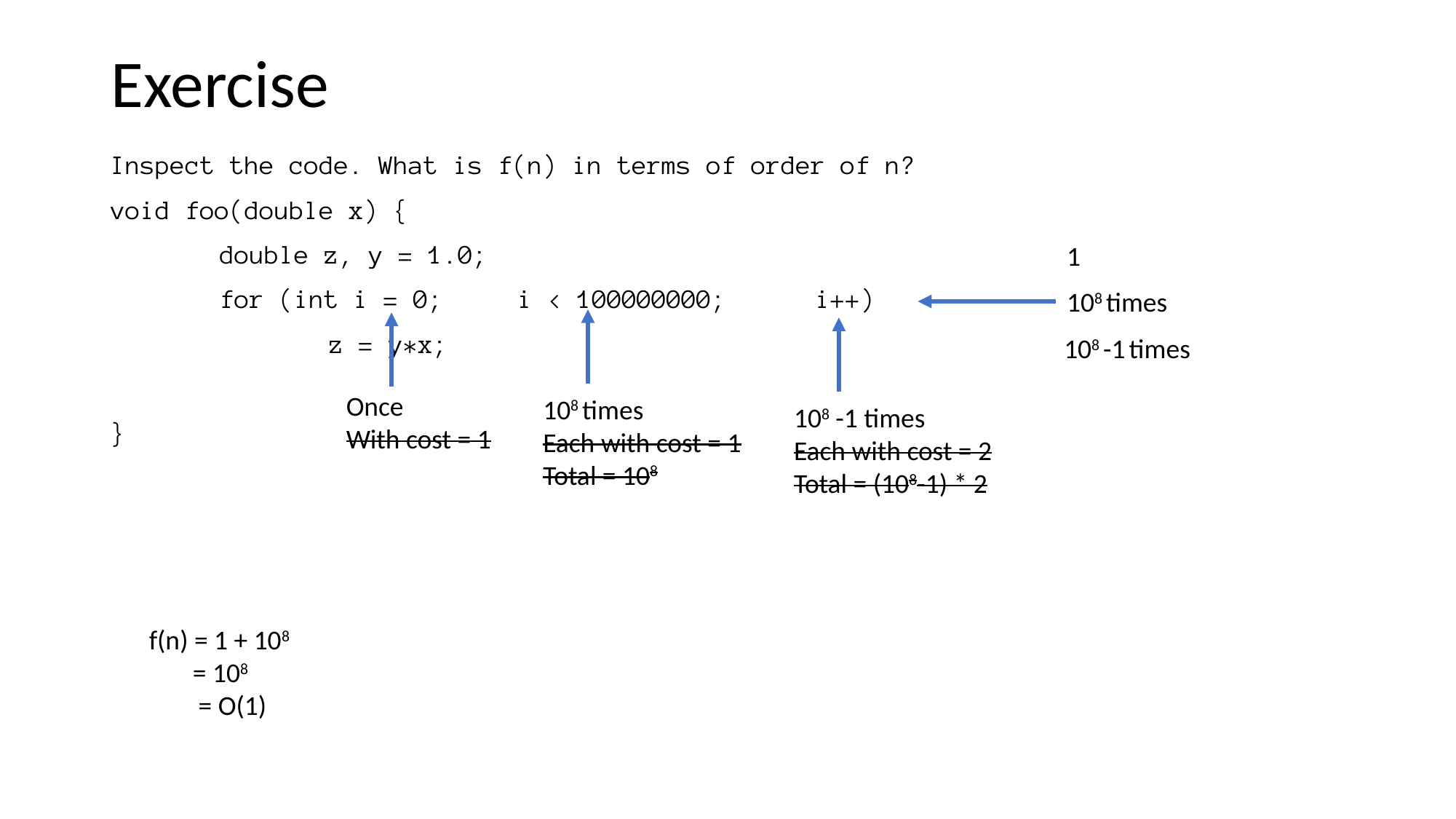

# Exercise
Inspect the code. What is f(n) in terms of order of n?
void foo(double x) {
 	double z, y = 1.0;
 	for (int i = 0;     i < 100000000;      i++)
 		z = y*x;

}
1
108 times
108 -1 times
Once
With cost = 1
108 times
Each with cost = 1
Total = 108
108 -1 times
Each with cost = 2
Total = (108-1) * 2
f(n) = 1 + 108
            = 108
        = O(1)